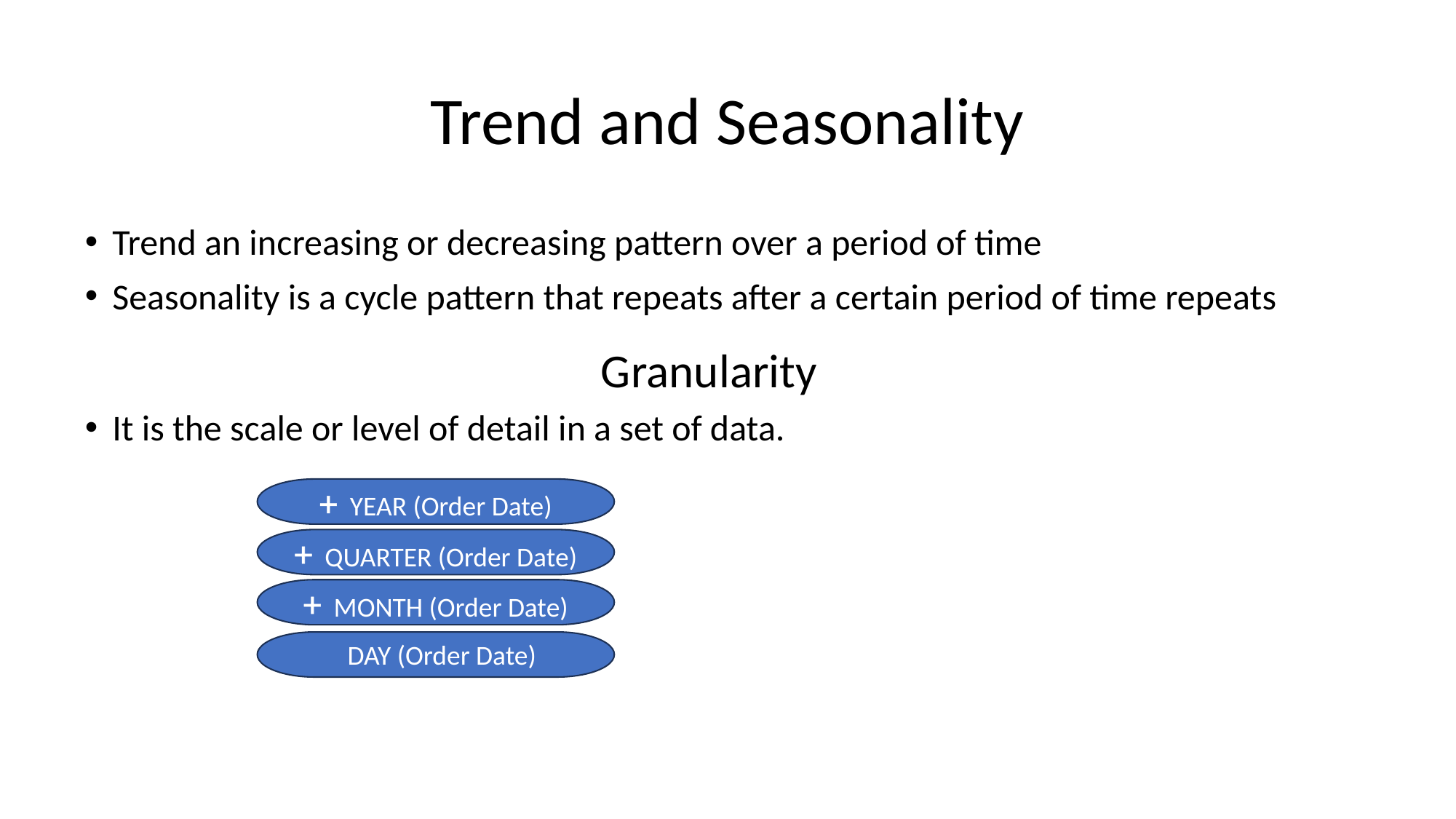

# Trend and Seasonality
Trend an increasing or decreasing pattern over a period of time
Seasonality is a cycle pattern that repeats after a certain period of time repeats
Granularity
It is the scale or level of detail in a set of data.

+  YEAR (Order Date)
+  QUARTER (Order Date)
+  MONTH (Order Date)
  DAY (Order Date)